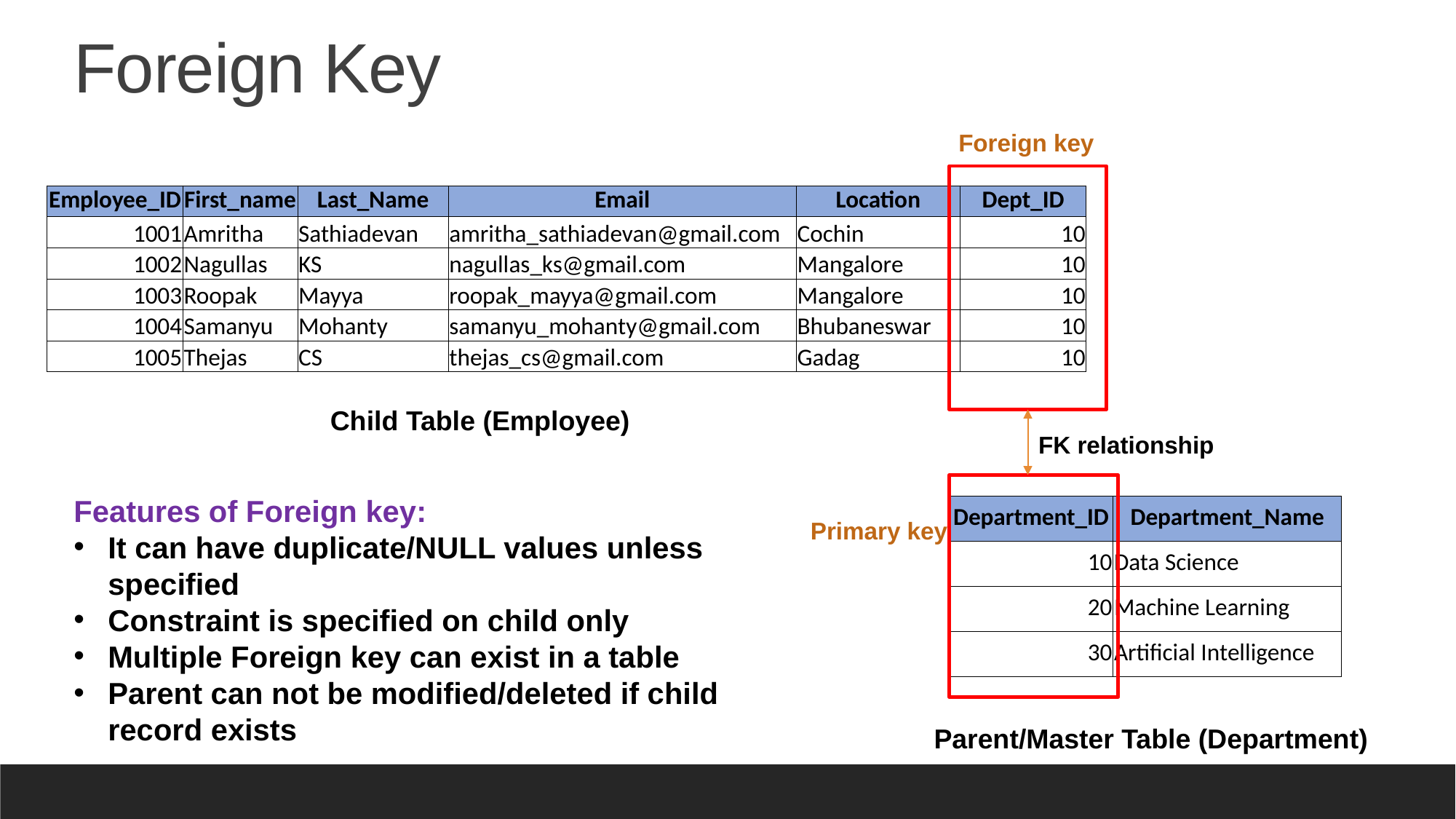

Foreign Key
Foreign key

| Employee\_ID | First\_name | Last\_Name | Email | Location | Dept\_ID |
| --- | --- | --- | --- | --- | --- |
| 1001 | Amritha | Sathiadevan | amritha\_sathiadevan@gmail.com | Cochin | 10 |
| 1002 | Nagullas | KS | nagullas\_ks@gmail.com | Mangalore | 10 |
| 1003 | Roopak | Mayya | roopak\_mayya@gmail.com | Mangalore | 10 |
| 1004 | Samanyu | Mohanty | samanyu\_mohanty@gmail.com | Bhubaneswar | 10 |
| 1005 | Thejas | CS | thejas\_cs@gmail.com | Gadag | 10 |
Child Table (Employee)
FK relationship

Features of Foreign key:
It can have duplicate/NULL values unless specified
Constraint is specified on child only
Multiple Foreign key can exist in a table
Parent can not be modified/deleted if child record exists

| Department\_ID | Department\_Name |
| --- | --- |
| 10 | Data Science |
| 20 | Machine Learning |
| 30 | Artificial Intelligence |
Primary key
Parent/Master Table (Department)